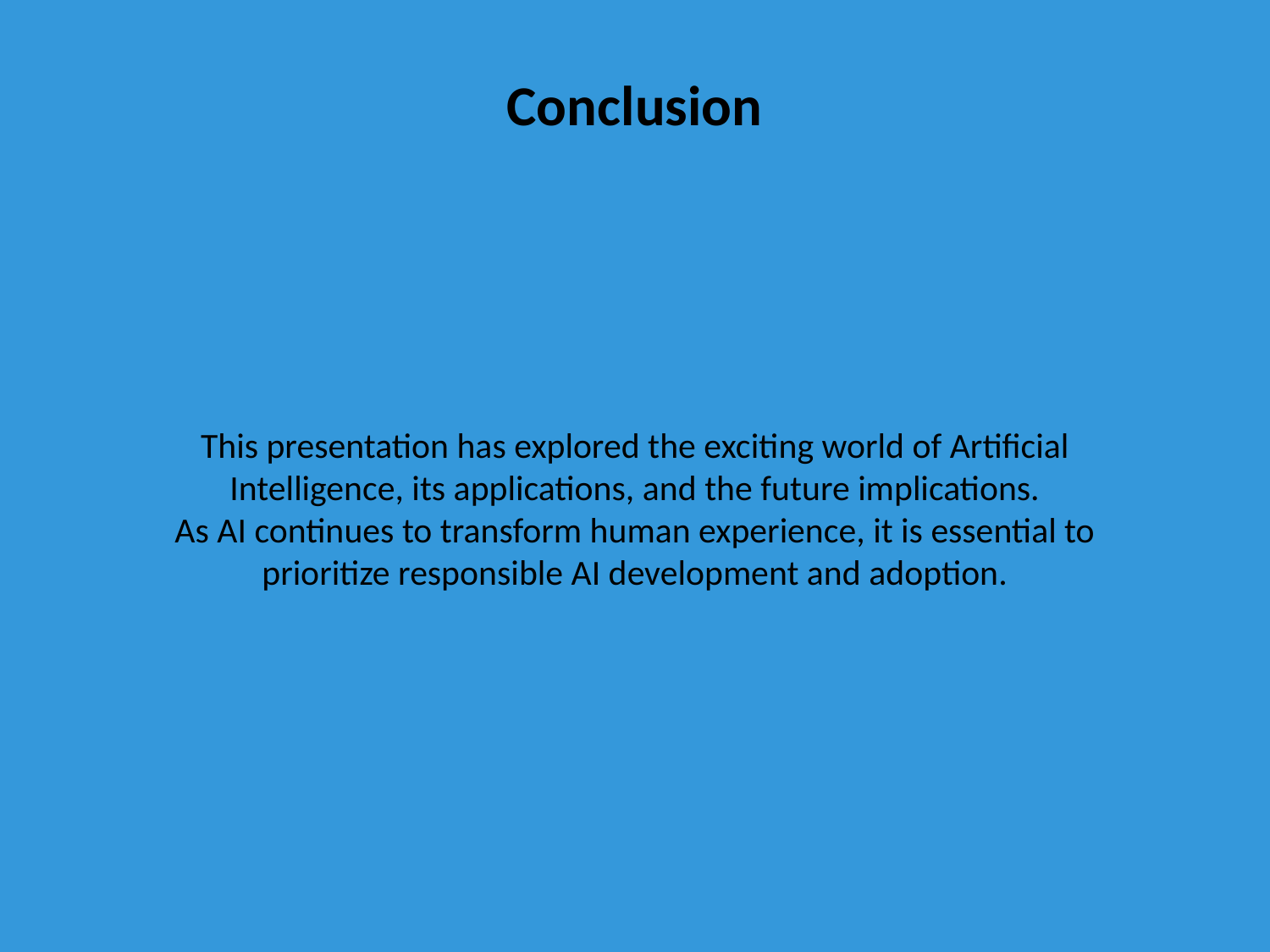

Conclusion
This presentation has explored the exciting world of Artificial Intelligence, its applications, and the future implications.
As AI continues to transform human experience, it is essential to prioritize responsible AI development and adoption.